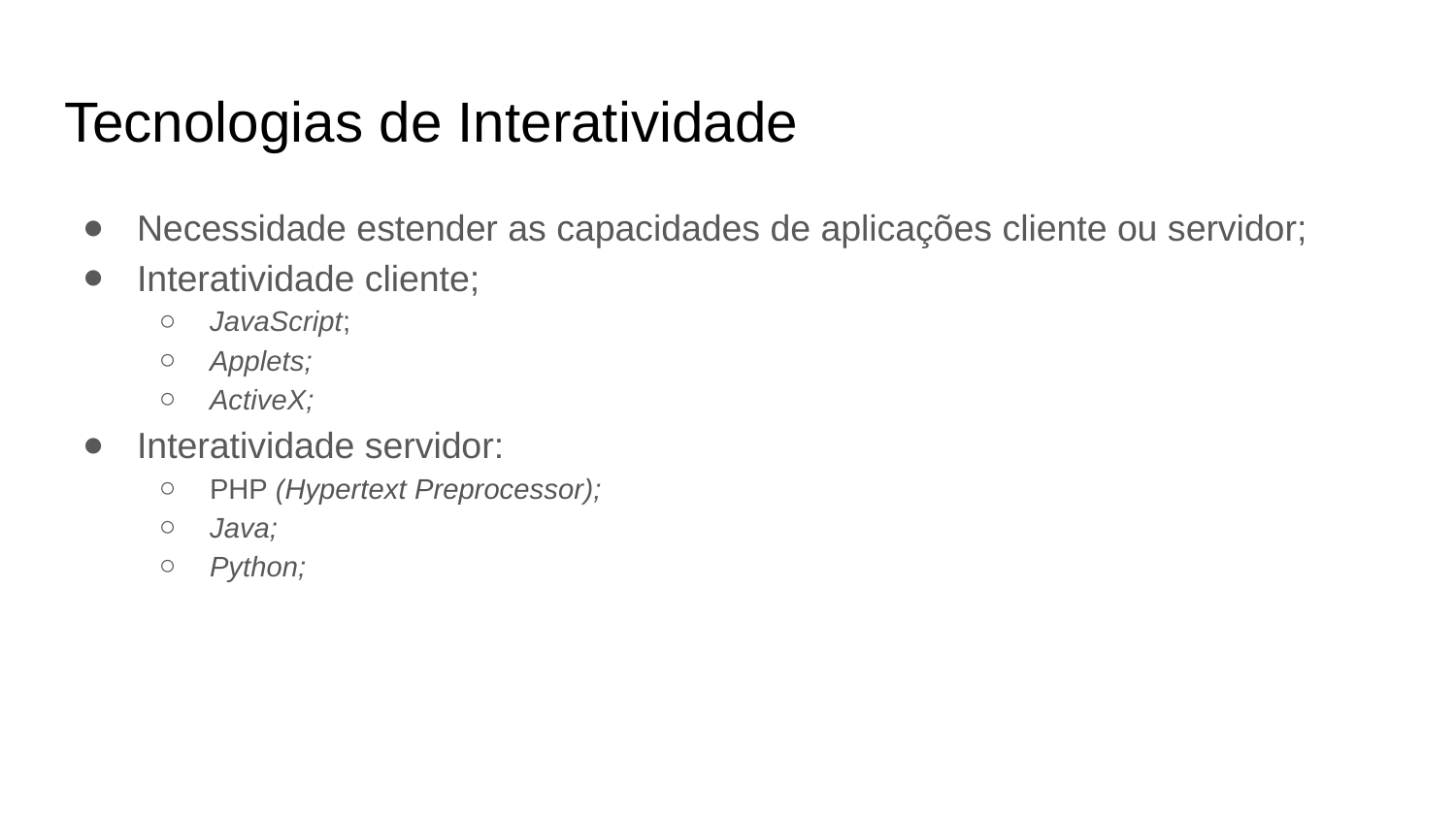

# Tecnologias de Interatividade
Necessidade estender as capacidades de aplicações cliente ou servidor;
Interatividade cliente;
JavaScript;
Applets;
ActiveX;
Interatividade servidor:
PHP (Hypertext Preprocessor);
Java;
Python;